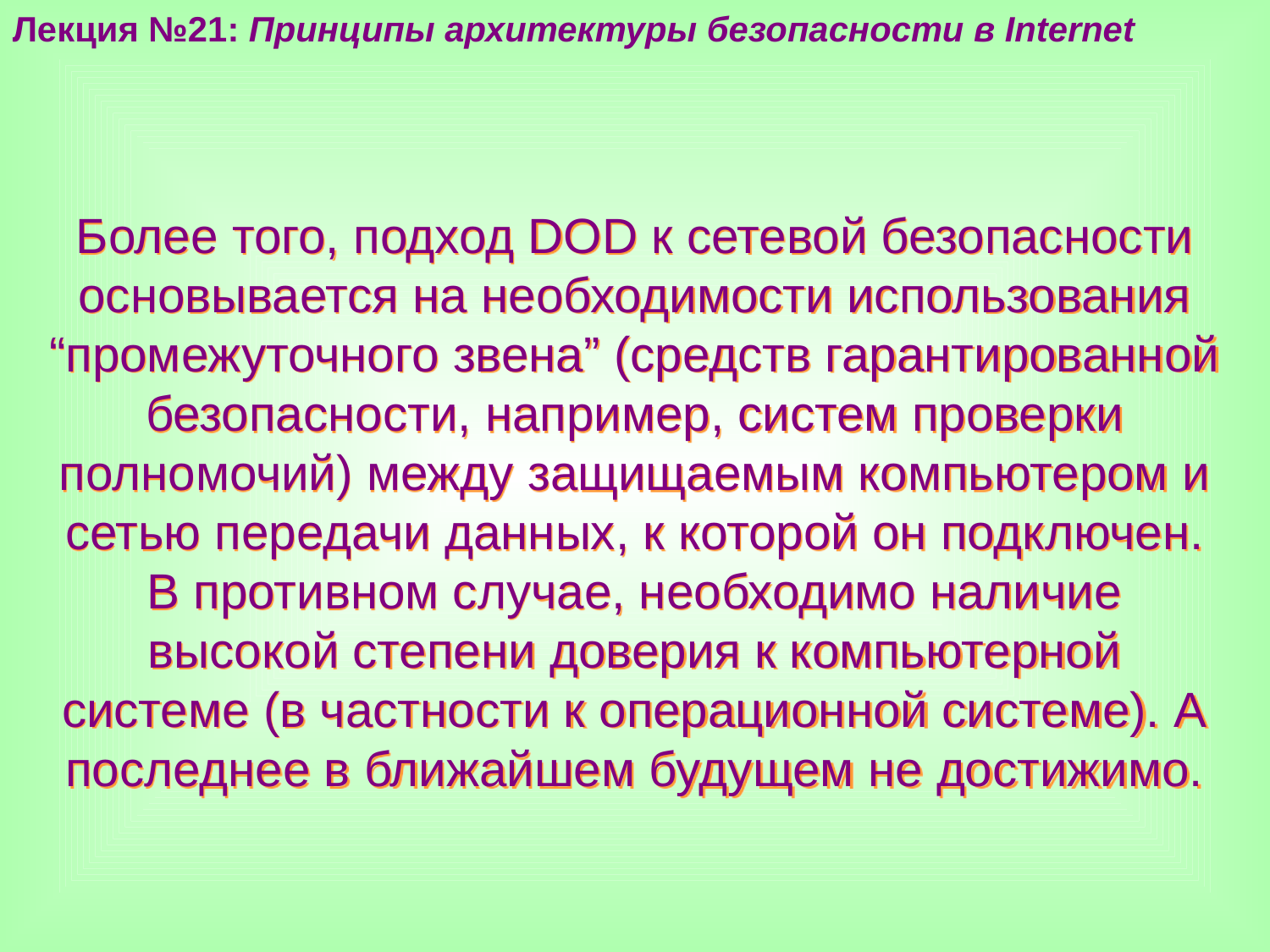

Лекция №21: Принципы архитектуры безопасности в Internet
Более того, подход DOD к сетевой безопасности основывается на необходимости использования “промежуточного звена” (средств гарантированной безопасности, например, систем проверки полномочий) между защищаемым компьютером и сетью передачи данных, к которой он подключен. В противном случае, необходимо наличие высокой степени доверия к компьютерной системе (в частности к операционной системе). А последнее в ближайшем будущем не достижимо.